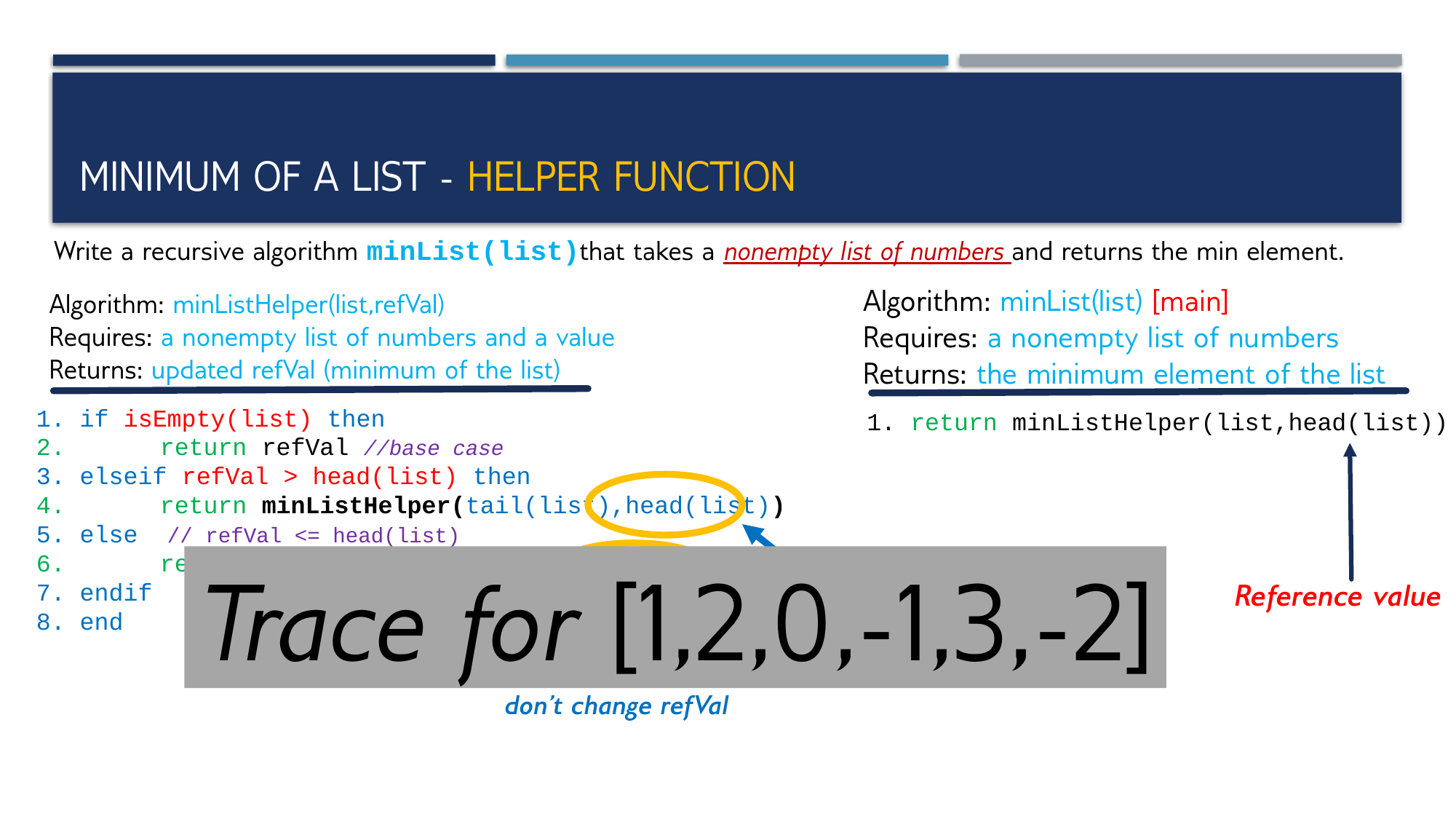

# Minimum of a list - Helper function
Write a recursive algorithm minList(list)that takes a nonempty list of numbers and returns the min element.
Algorithm: minList(list) [main]
Requires: a nonempty list of numbers
Returns: the minimum element of the list
Algorithm: minListHelper(list,refVal)
Requires: a nonempty list of numbers and a value
Returns: updated refVal (minimum of the list)
1. if isEmpty(list) then
2.	 return refVal //base case
3. elseif refVal > head(list) then
4.	 return minListHelper(tail(list),head(list))
5. else  // refVal <= head(list)
6.	 return minListHelper(tail(list),refVal)
7. endif
8. end
1. return minListHelper(list,head(list))

Trace for [1,2,0,-1,3,-2]
Reference value
replace refVal with smaller number
don’t change refVal